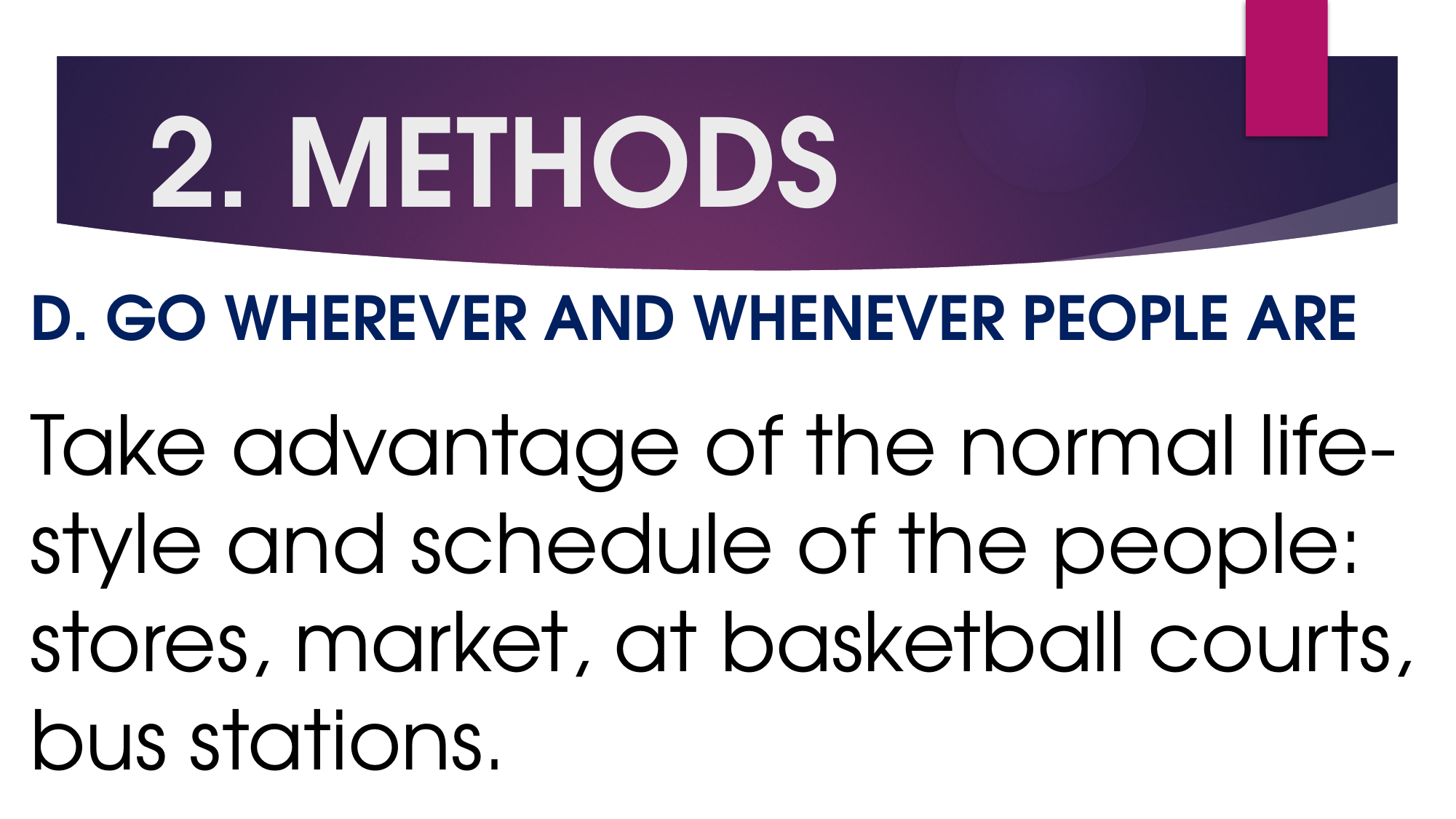

# 2. METHODS
D. GO WHEREVER AND WHENEVER PEOPLE ARE
Take advantage of the normal life- style and schedule of the people: stores, market, at basketball courts, bus stations.